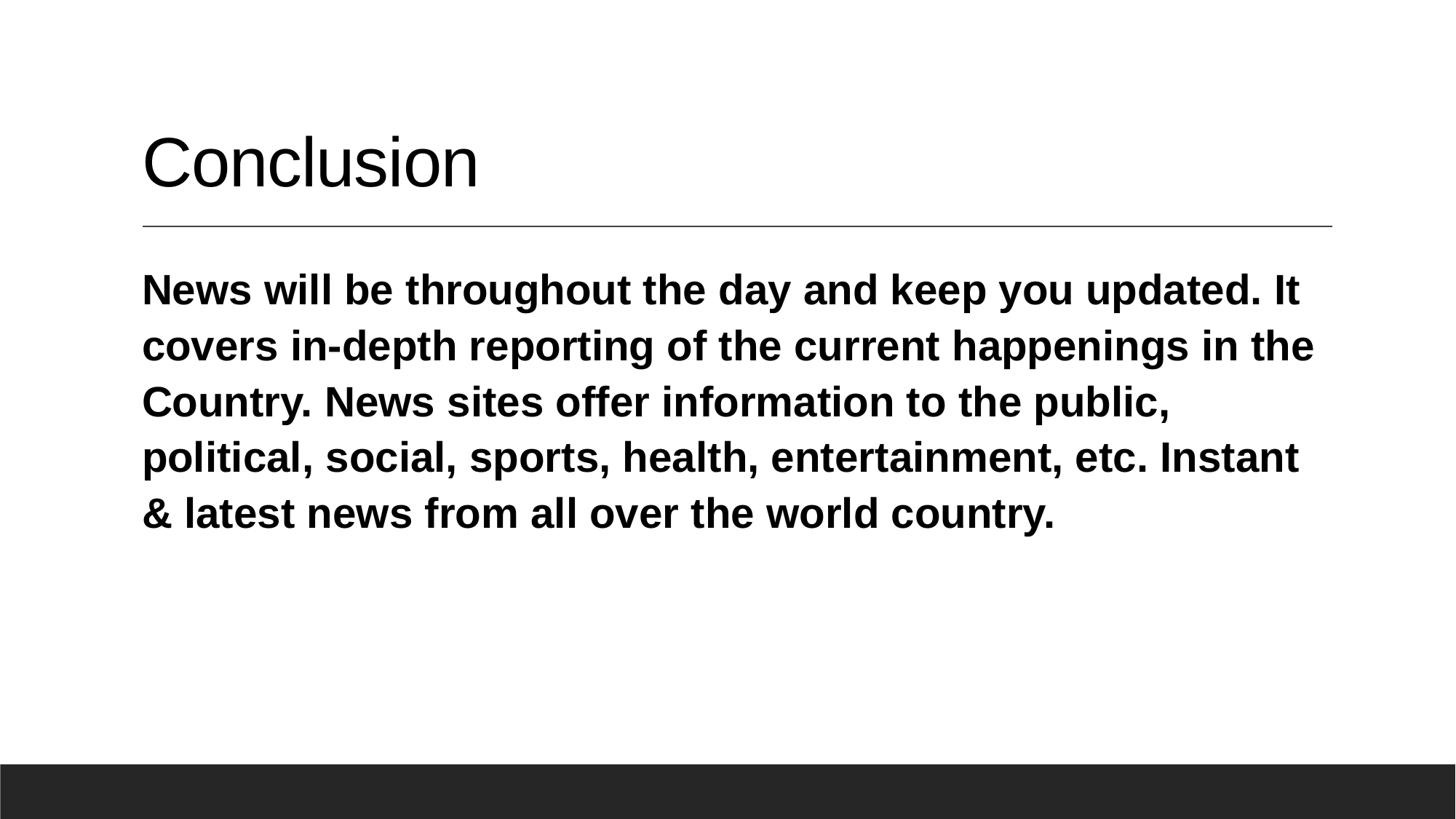

# Conclusion
News will be throughout the day and keep you updated. It covers in-depth reporting of the current happenings in the Country. News sites offer information to the public, political, social, sports, health, entertainment, etc. Instant & latest news from all over the world country.